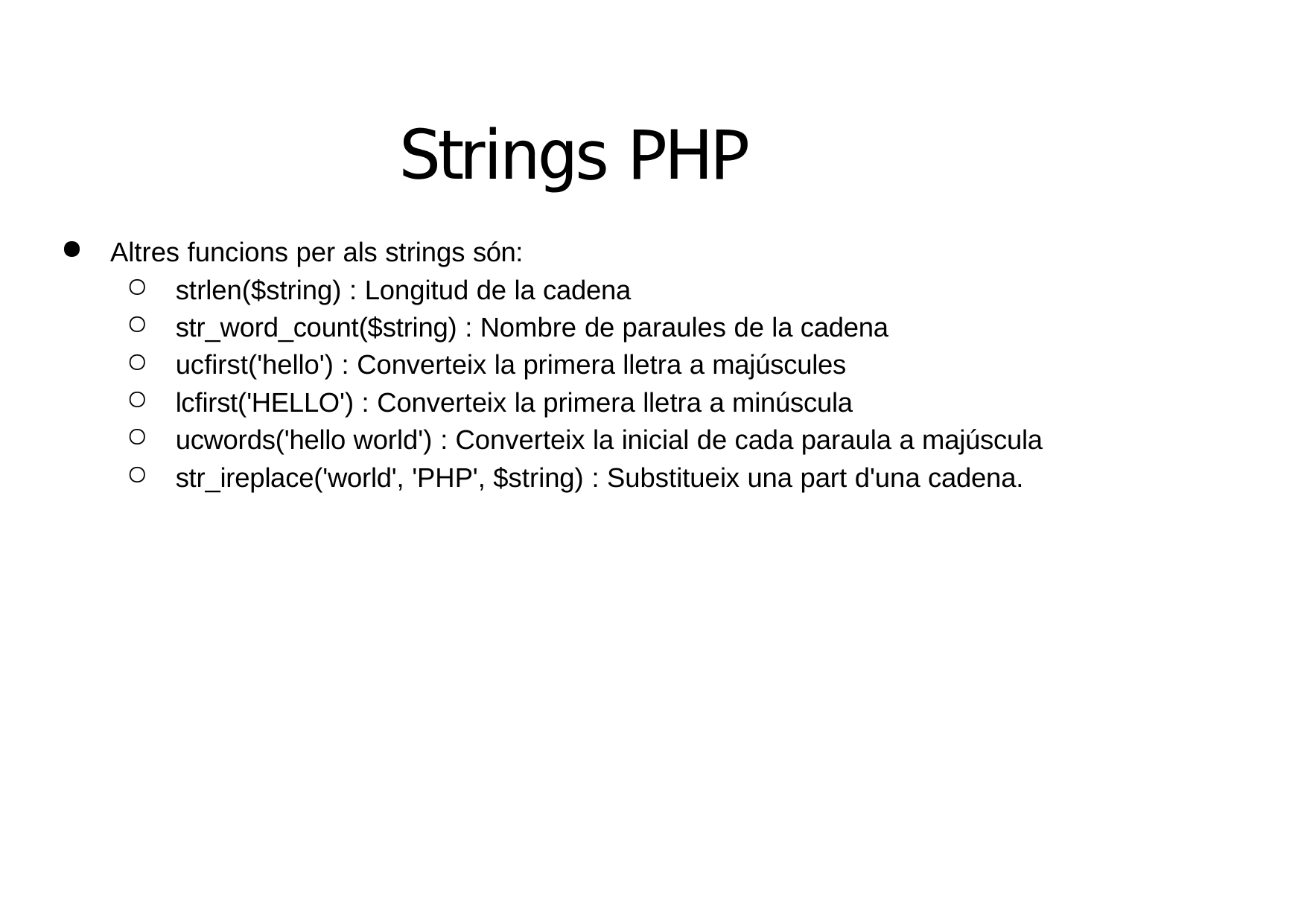

# Strings PHP
Altres funcions per als strings són:
strlen($string) : Longitud de la cadena
str_word_count($string) : Nombre de paraules de la cadena
ucfirst('hello') : Converteix la primera lletra a majúscules
lcfirst('HELLO') : Converteix la primera lletra a minúscula
ucwords('hello world') : Converteix la inicial de cada paraula a majúscula
str_ireplace('world', 'PHP', $string) : Substitueix una part d'una cadena.